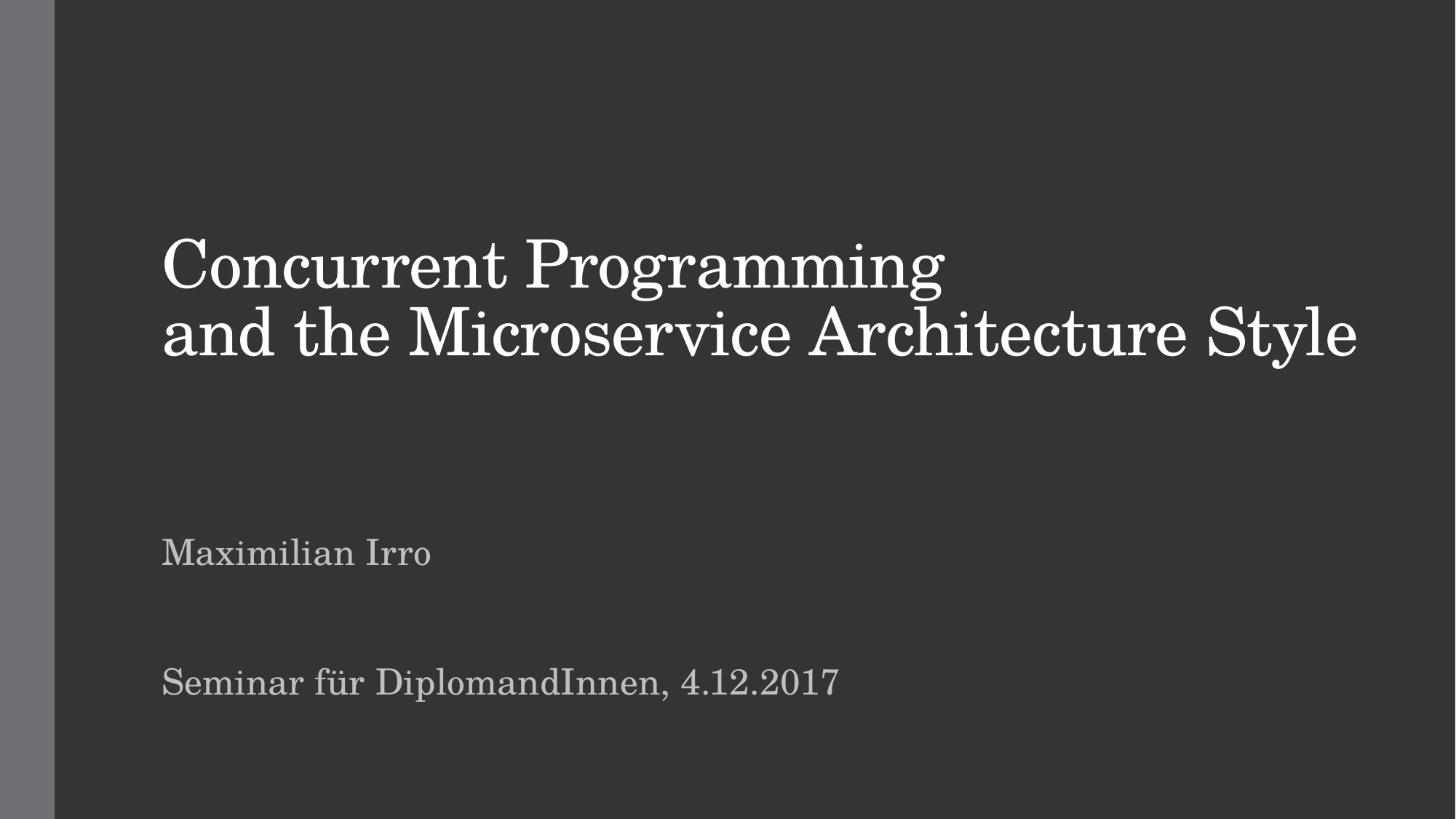

# Concurrent Programming and the Microservice Architecture Style

Maximilian Irro

Seminar für DiplomandInnen, 4.12.2017